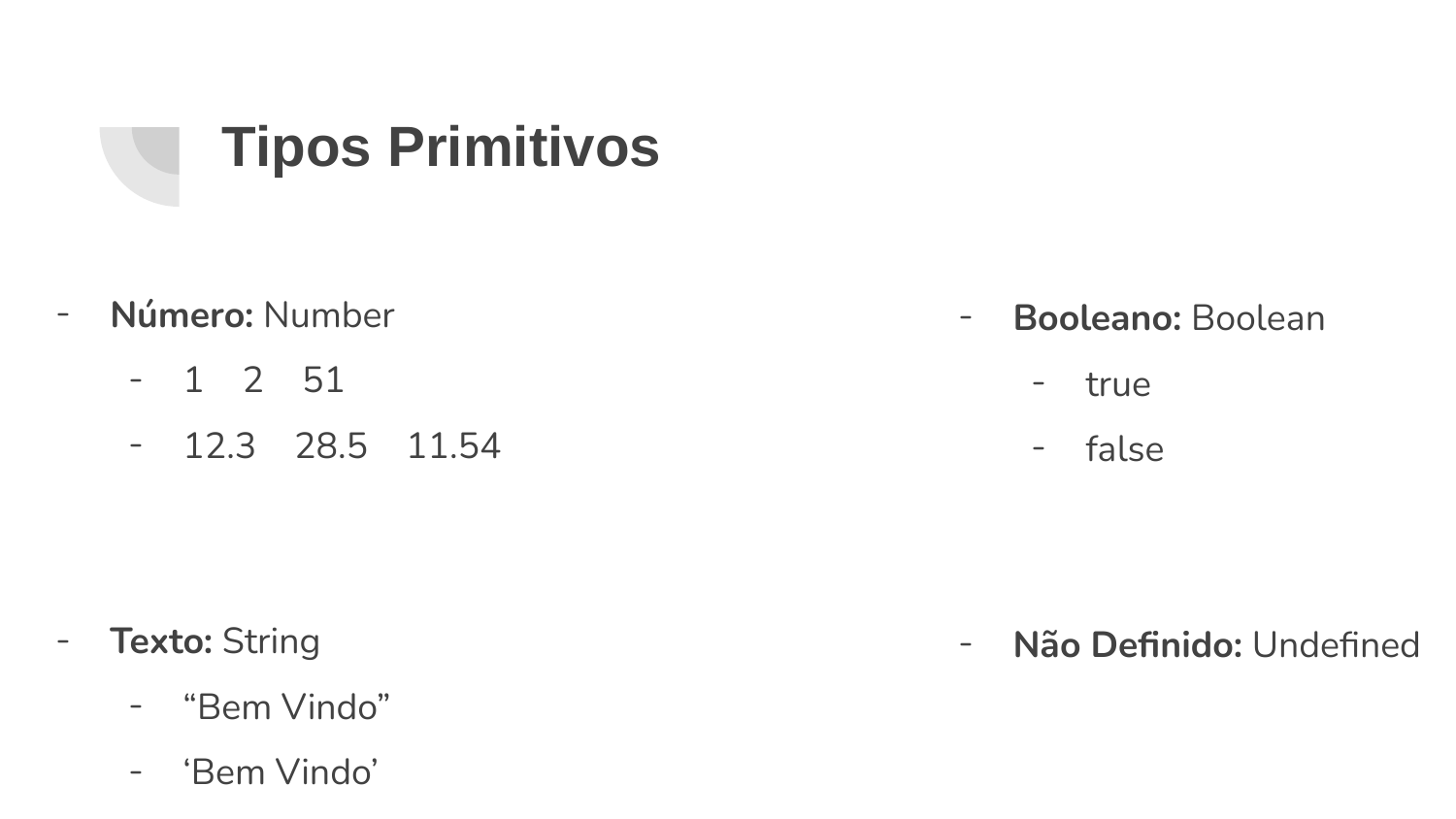

# Tipos Primitivos
Número: Number
1    2    51
12.3    28.5    11.54

Texto: String
“Bem Vindo”
‘Bem Vindo’
Booleano: Boolean
true
false

Não Definido: Undefined